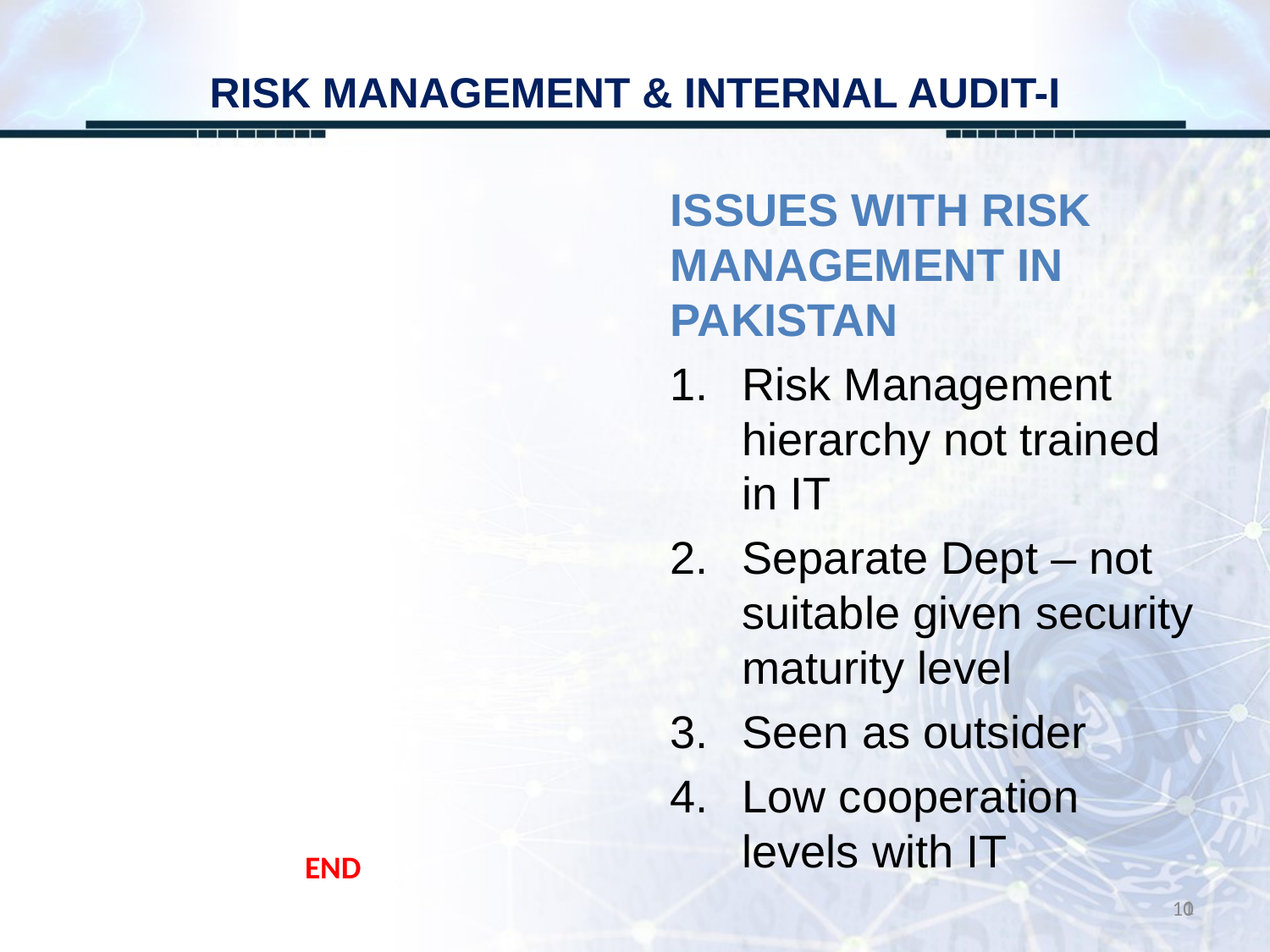

# RISK MANAGEMENT & INTERNAL AUDIT-I
ISSUES WITH RISK MANAGEMENT IN PAKISTAN
Risk Management hierarchy not trained in IT
Separate Dept – not suitable given security maturity level
Seen as outsider
Low cooperation levels with IT
END
10